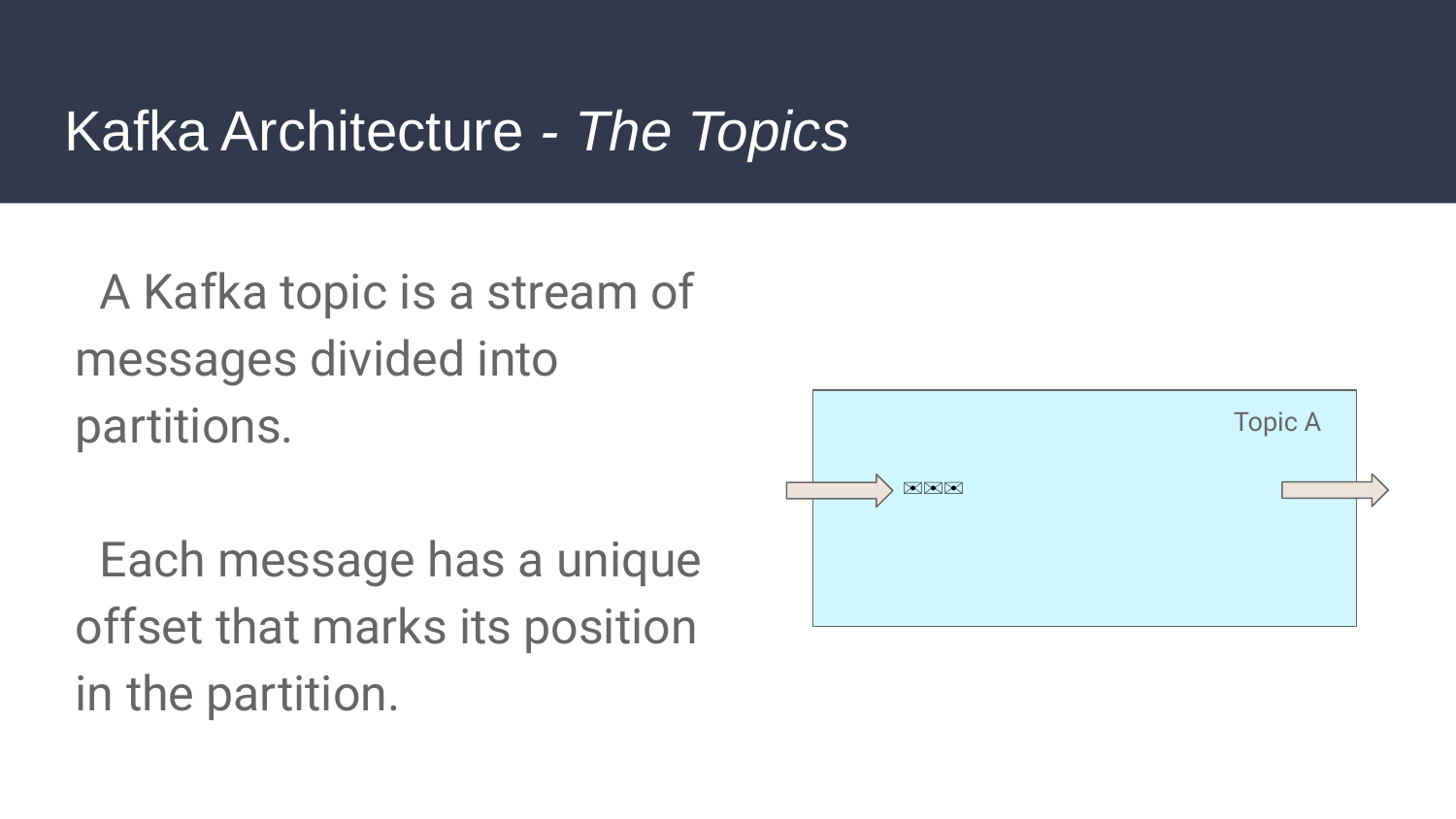

# Kafka Architecture - The Topics
  A Kafka topic is a stream of messages divided into partitions.
  Each message has a unique offset that marks its position in the partition.

    Topic A
     ✉️✉️✉️